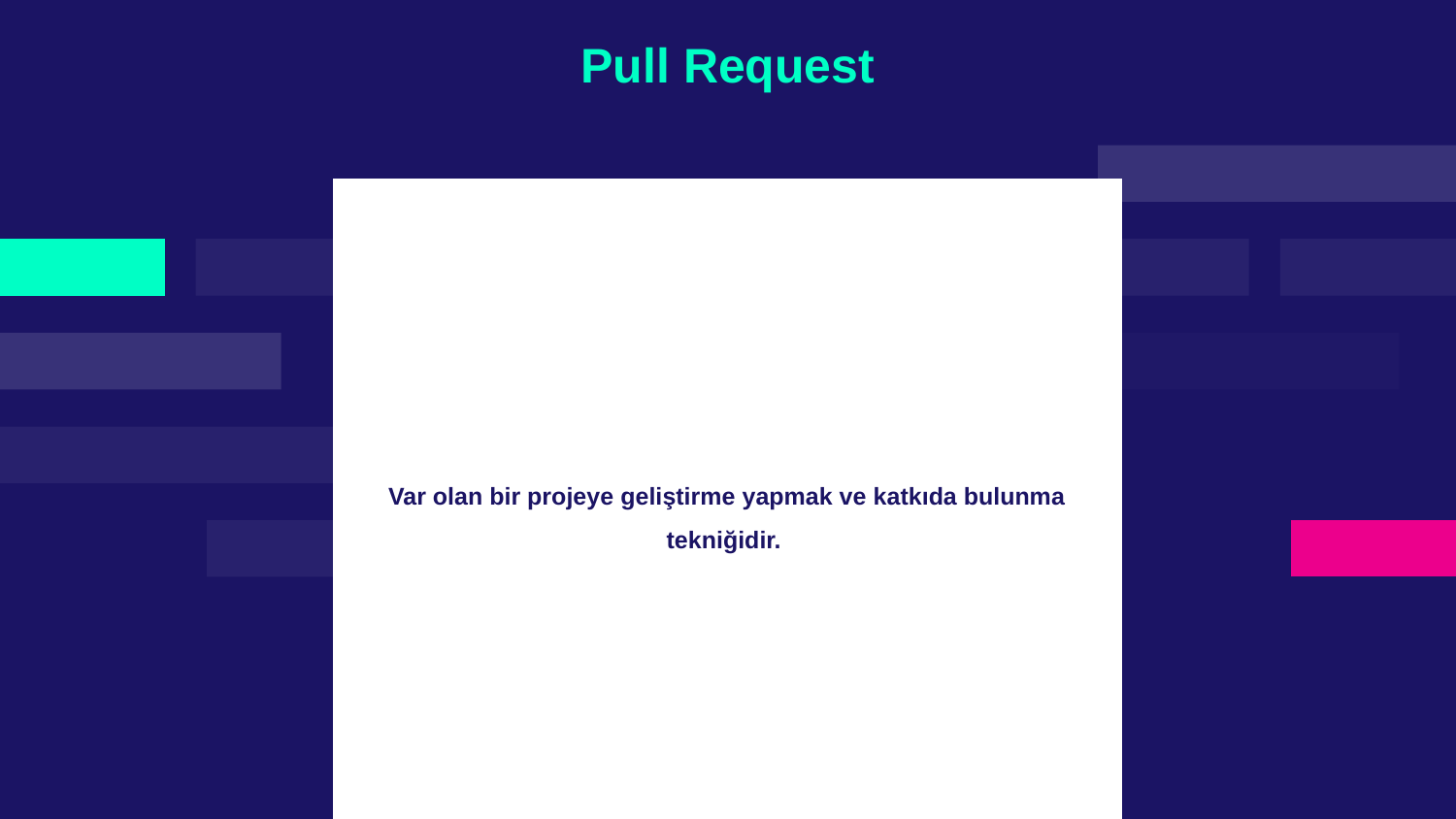

# Pull Request
Var olan bir projeye geliştirme yapmak ve katkıda bulunma tekniğidir.